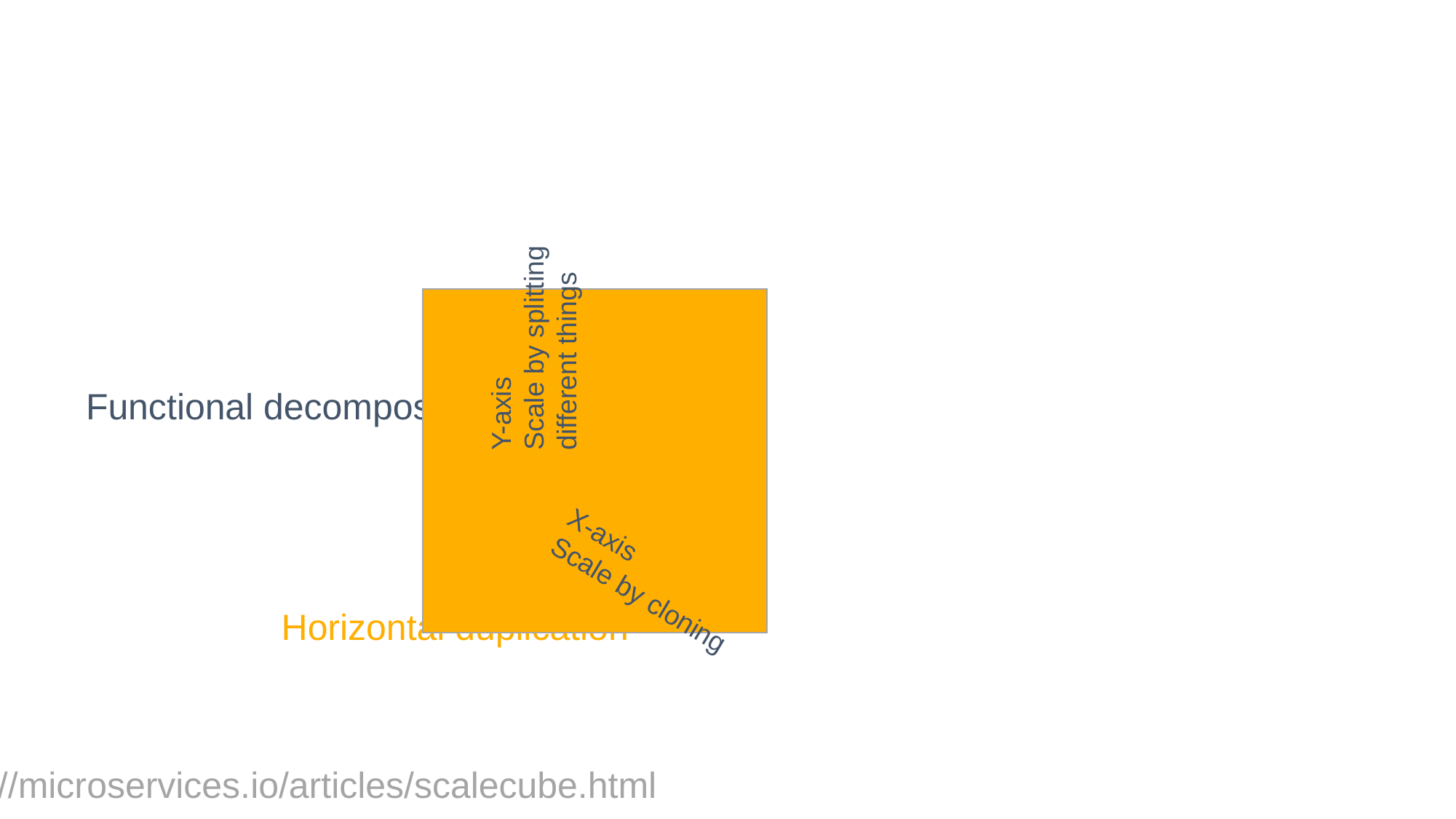

Y-axis
Scale by splitting
different things

X-axis
Scale by cloning
Functional decomposition
Horizontal duplication
http://microservices.io/articles/scalecube.html